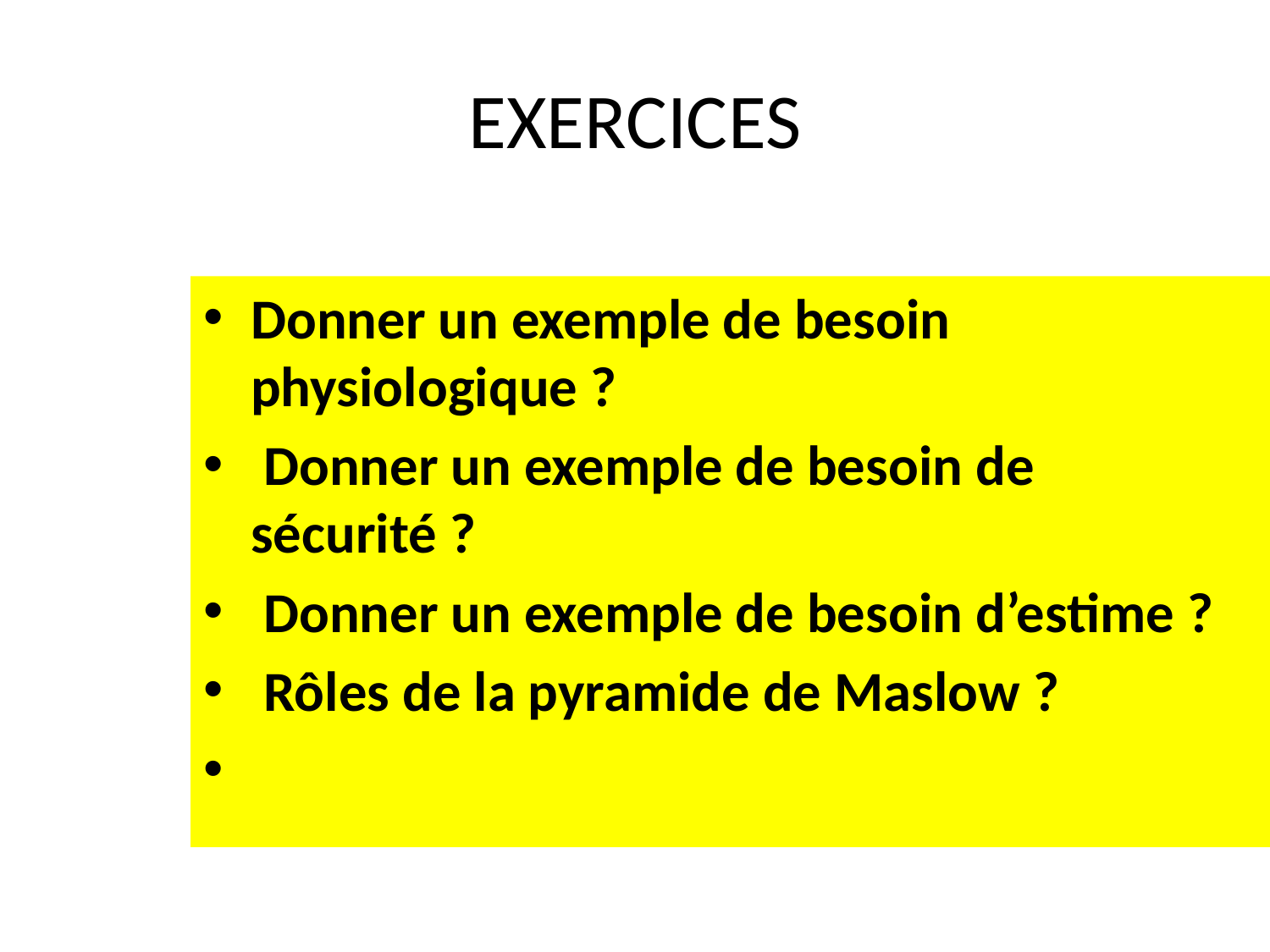

# EXERCICES
Donner un exemple de besoin physiologique ?
 Donner un exemple de besoin de sécurité ?
 Donner un exemple de besoin d’estime ?
 Rôles de la pyramide de Maslow ?